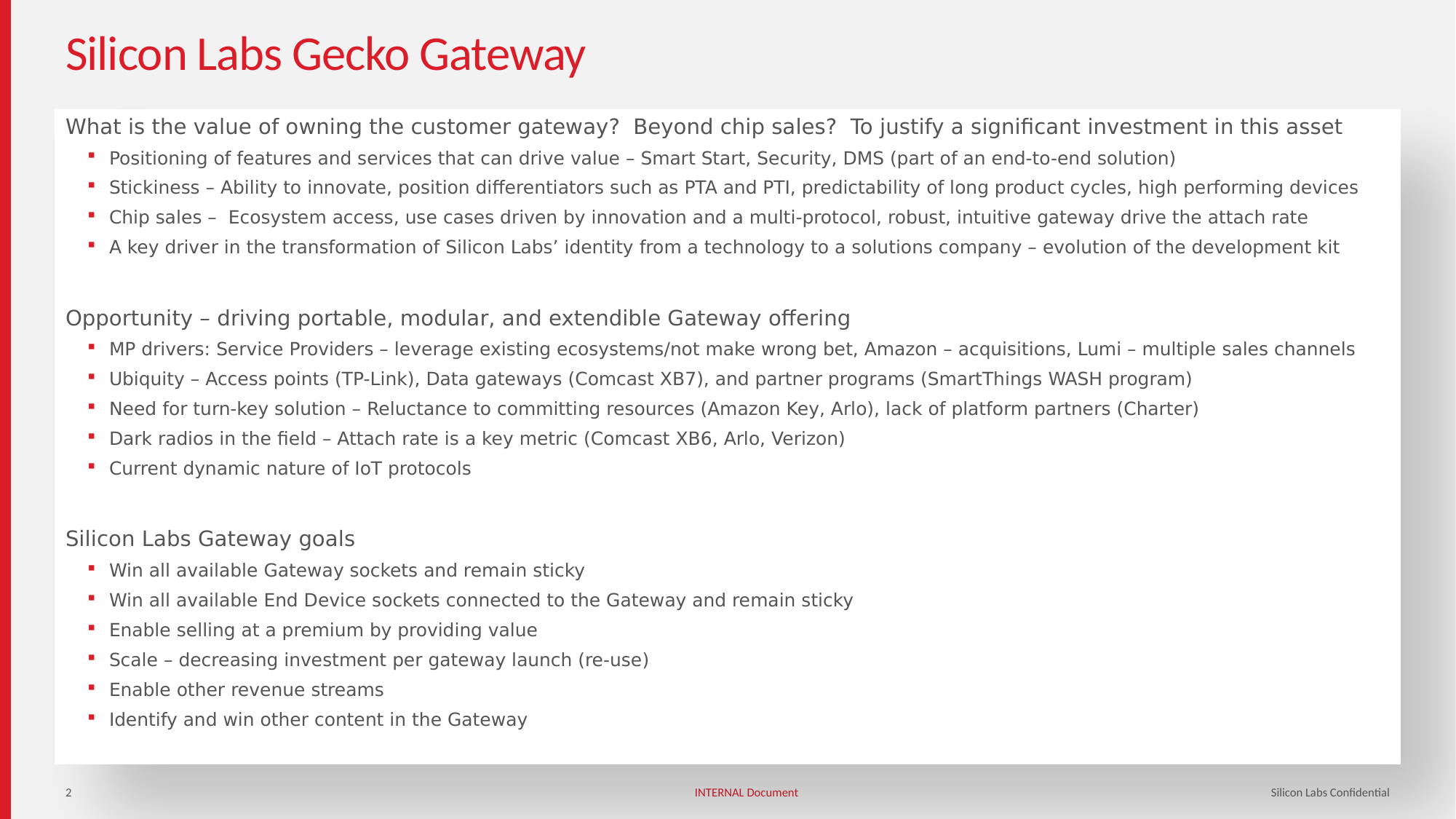

# Silicon Labs Gecko Gateway
What is the value of owning the customer gateway?  Beyond chip sales?  To justify a significant investment in this asset
Positioning of features and services that can drive value – Smart Start, Security, DMS (part of an end-to-end solution)
Stickiness – Ability to innovate, position differentiators such as PTA and PTI, predictability of long product cycles, high performing devices
Chip sales –  Ecosystem access, use cases driven by innovation and a multi-protocol, robust, intuitive gateway drive the attach rate
A key driver in the transformation of Silicon Labs’ identity from a technology to a solutions company – evolution of the development kit

Opportunity – driving portable, modular, and extendible Gateway offering
MP drivers: Service Providers – leverage existing ecosystems/not make wrong bet, Amazon – acquisitions, Lumi – multiple sales channels
Ubiquity – Access points (TP-Link), Data gateways (Comcast XB7), and partner programs (SmartThings WASH program)
Need for turn-key solution – Reluctance to committing resources (Amazon Key, Arlo), lack of platform partners (Charter)
Dark radios in the field – Attach rate is a key metric (Comcast XB6, Arlo, Verizon)
Current dynamic nature of IoT protocols

Silicon Labs Gateway goals
Win all available Gateway sockets and remain sticky
Win all available End Device sockets connected to the Gateway and remain sticky
Enable selling at a premium by providing value
Scale – decreasing investment per gateway launch (re-use)
Enable other revenue streams
Identify and win other content in the Gateway

2
Silicon Labs Confidential